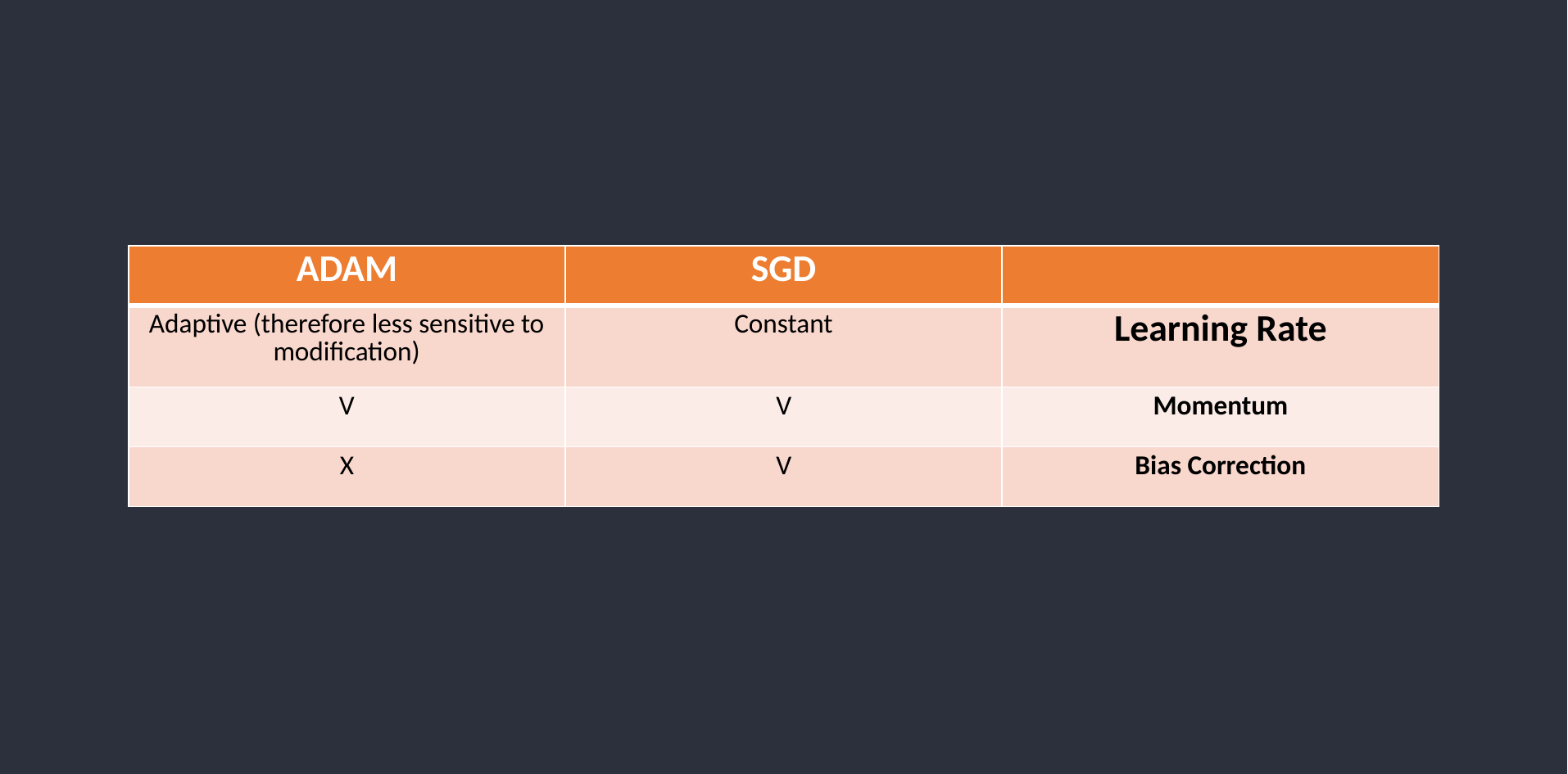

| ADAM | SGD |  |
| --- | --- | --- |
| Adaptive (therefore less sensitive to modification) | Constant | Learning Rate |
| V | V | Momentum |
| X | V | Bias Correction |